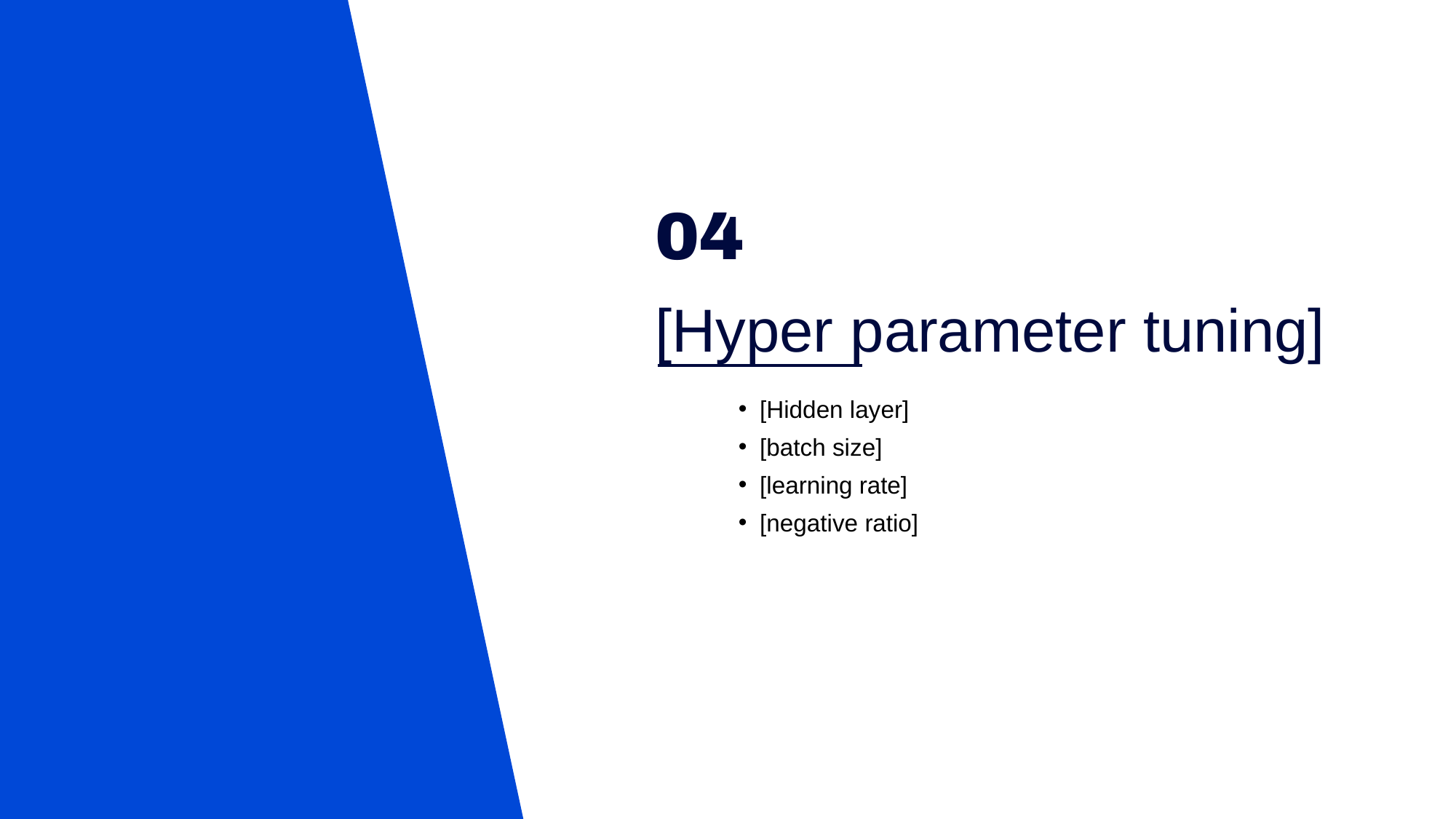

04
[Hyper parameter tuning]
[Hidden layer]
[batch size]
[learning rate]
[negative ratio]